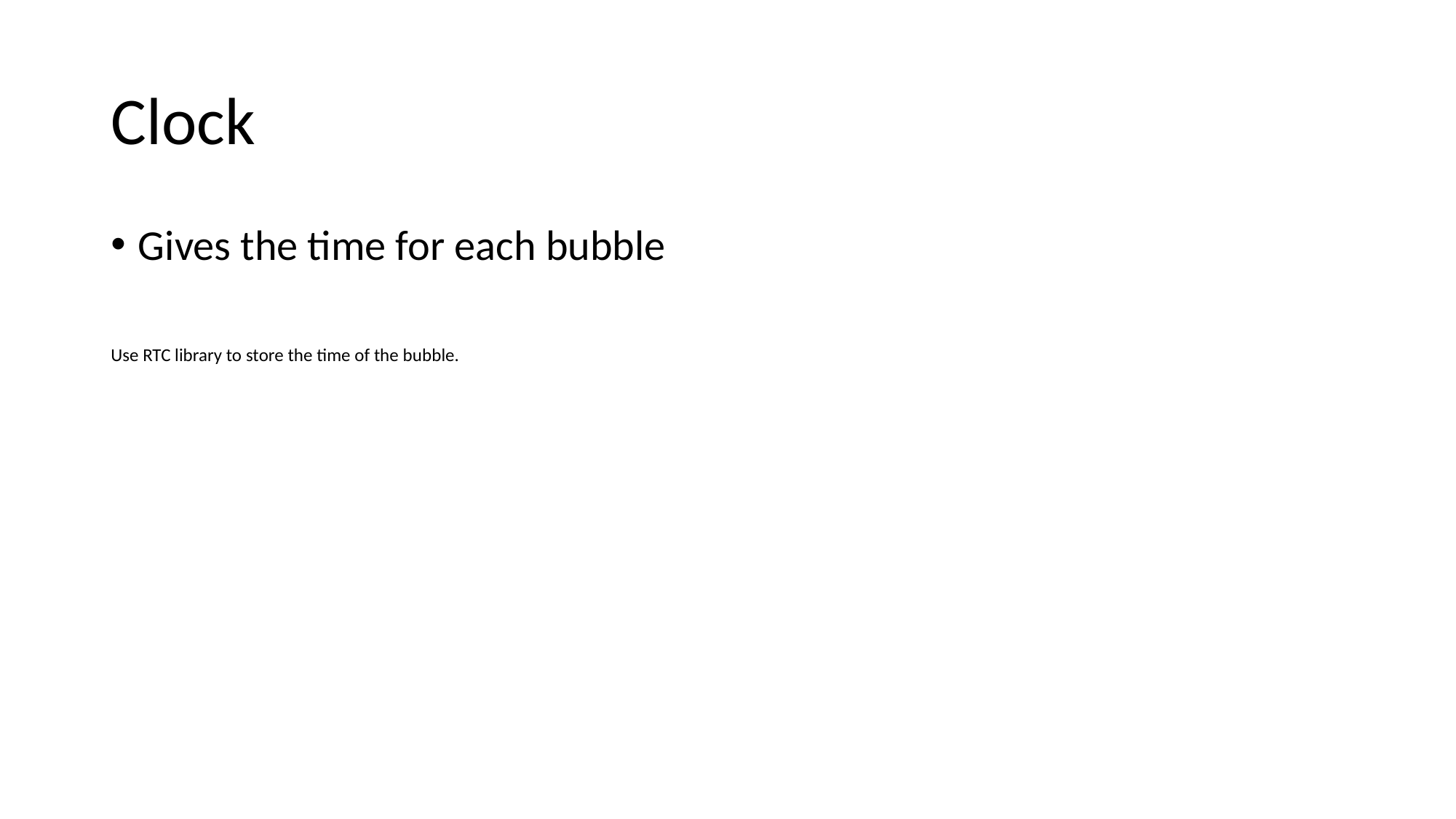

# Clock
Gives the time for each bubble

Use RTC library to store the time of the bubble.